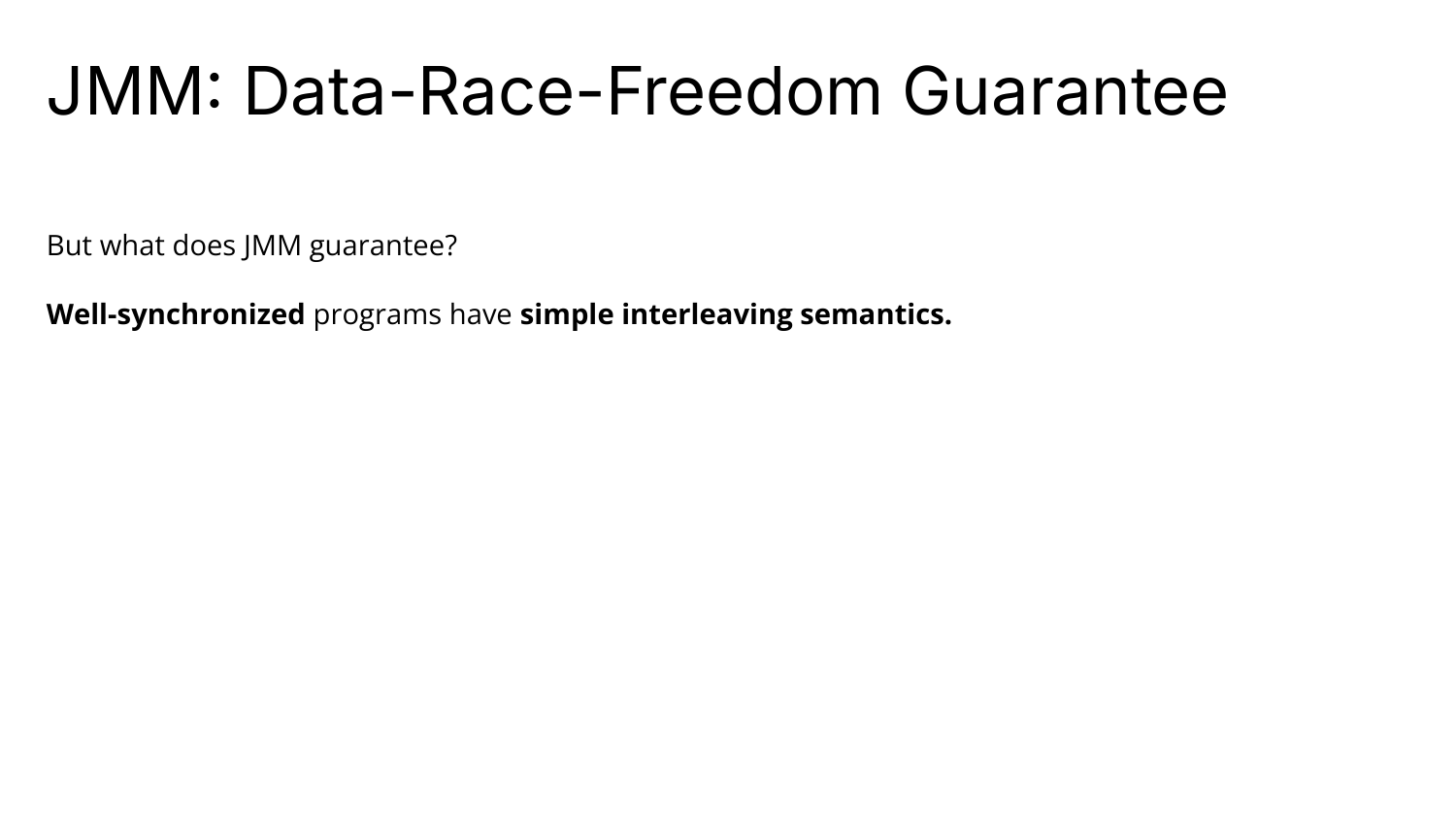

# JMM: Data-Race-Freedom Guarantee
But what does JMM guarantee?
Well-synchronized programs have simple interleaving semantics.